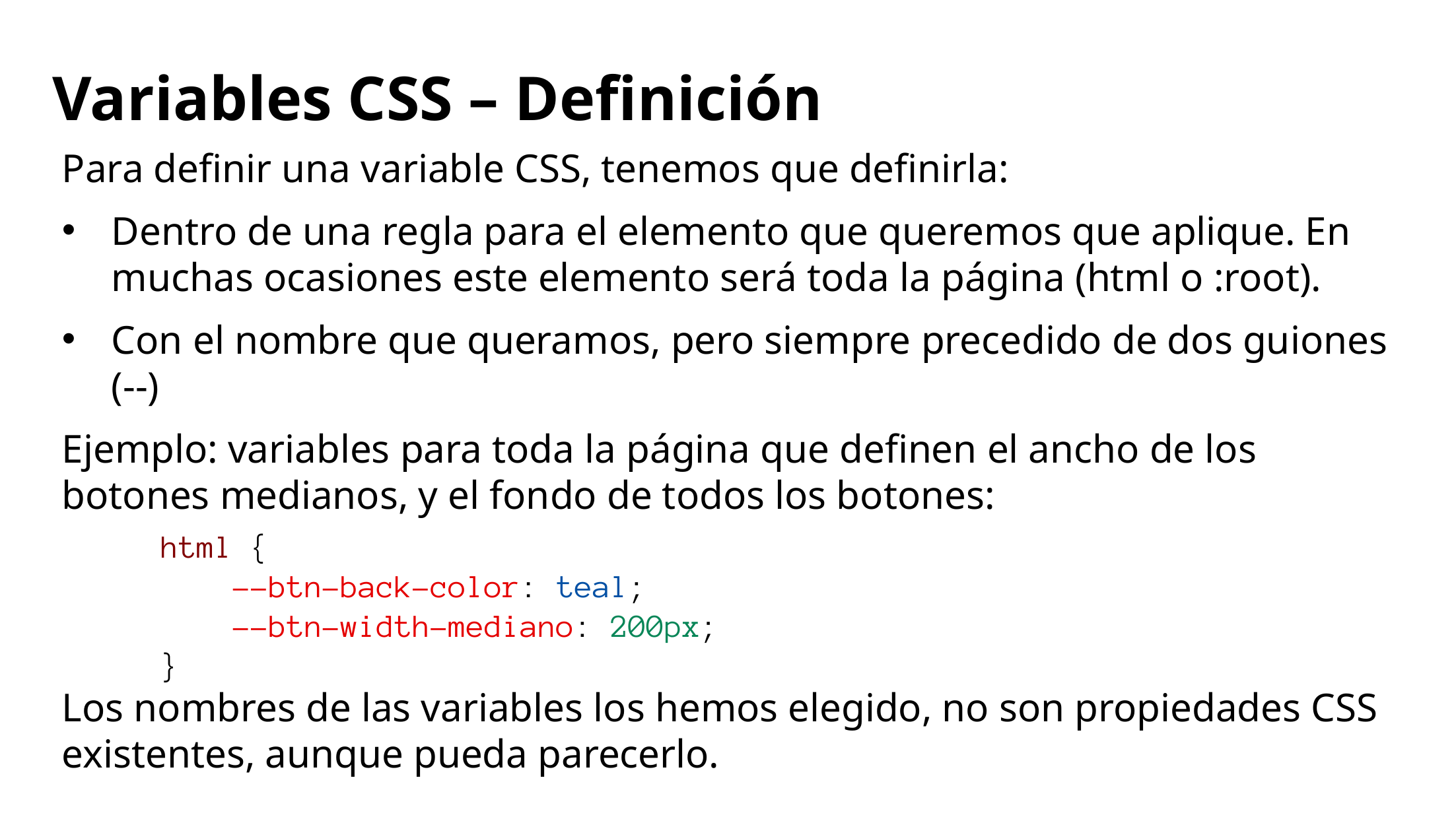

# Variables CSS – Definición
Para definir una variable CSS, tenemos que definirla:
Dentro de una regla para el elemento que queremos que aplique. En muchas ocasiones este elemento será toda la página (html o :root).
Con el nombre que queramos, pero siempre precedido de dos guiones (--)
Ejemplo: variables para toda la página que definen el ancho de los botones medianos, y el fondo de todos los botones:
	html {
	    --btn-back-color: teal;
	    --btn-width-mediano: 200px;
	}
Los nombres de las variables los hemos elegido, no son propiedades CSS existentes, aunque pueda parecerlo.